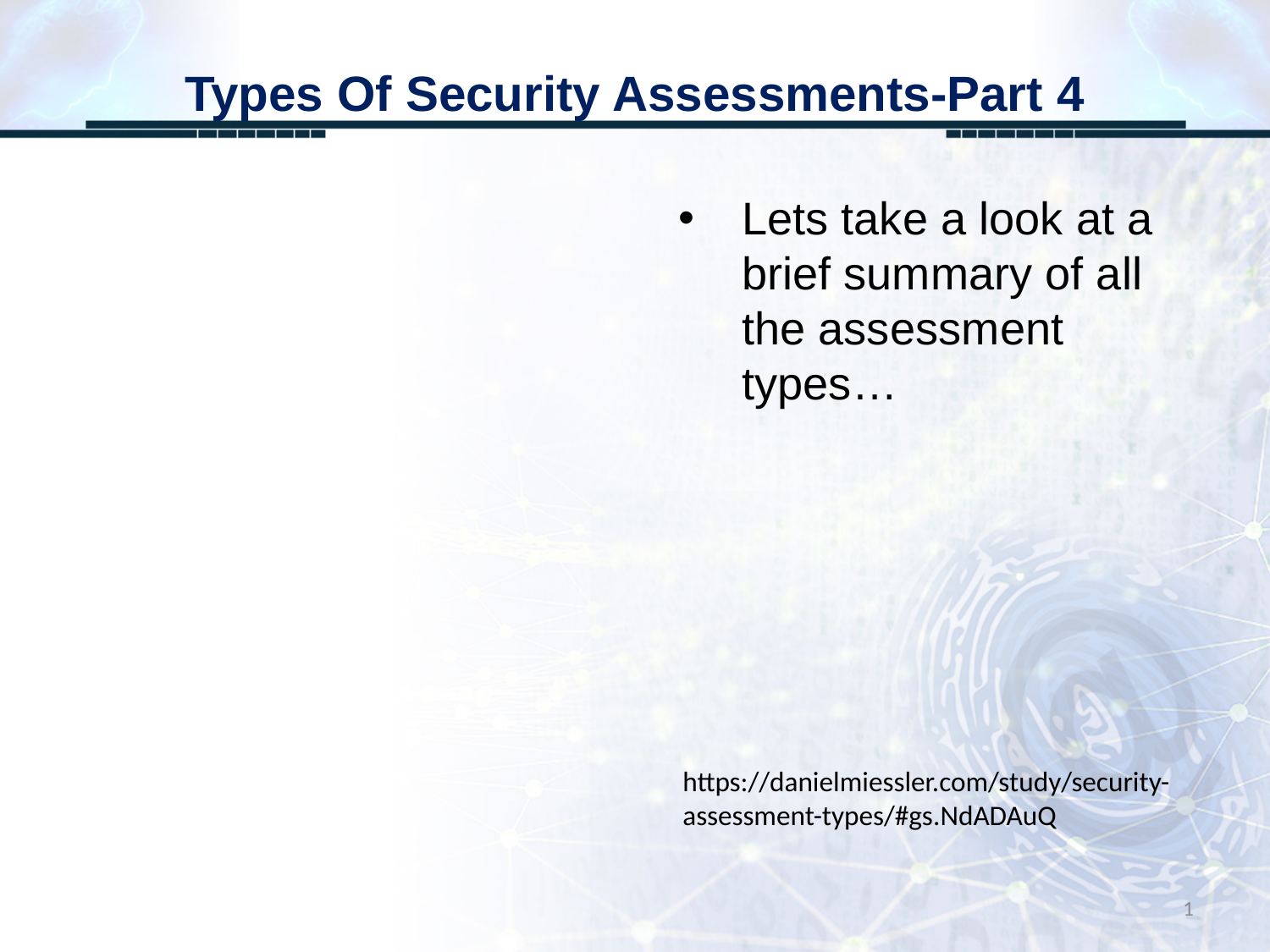

# Types Of Security Assessments-Part 4
Lets take a look at a brief summary of all the assessment types…
https://danielmiessler.com/study/security-assessment-types/#gs.NdADAuQ
1